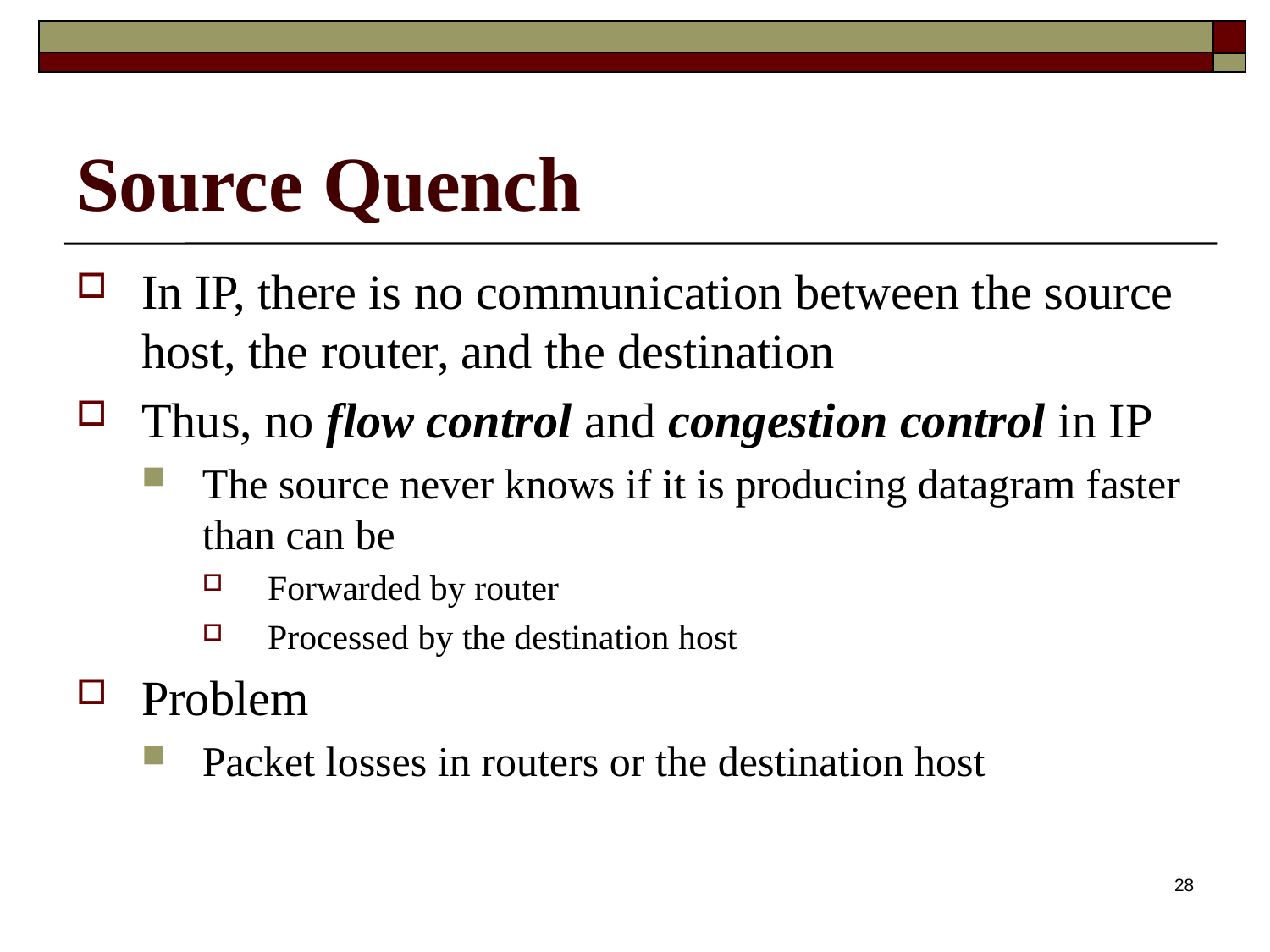

# Source Quench
In IP, there is no communication between the source host, the router, and the destination
Thus, no flow control and congestion control in IP
The source never knows if it is producing datagram faster than can be
Forwarded by router
Processed by the destination host
Problem
Packet losses in routers or the destination host
28